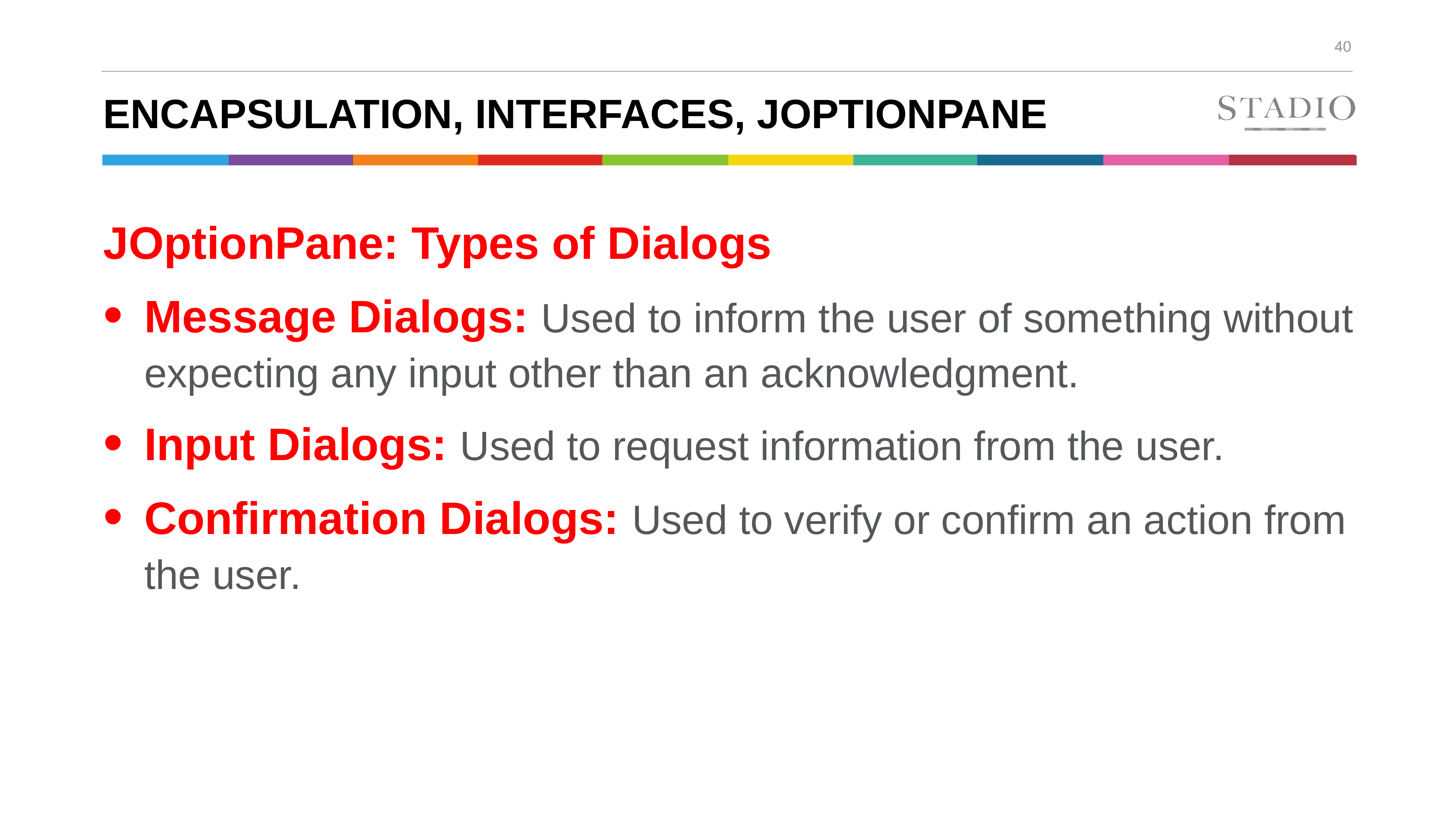

# Encapsulation, Interfaces, JOptionpane

JOptionPane: Types of Dialogs
Message Dialogs: Used to inform the user of something without expecting any input other than an acknowledgment.
Input Dialogs: Used to request information from the user.
Confirmation Dialogs: Used to verify or confirm an action from the user.